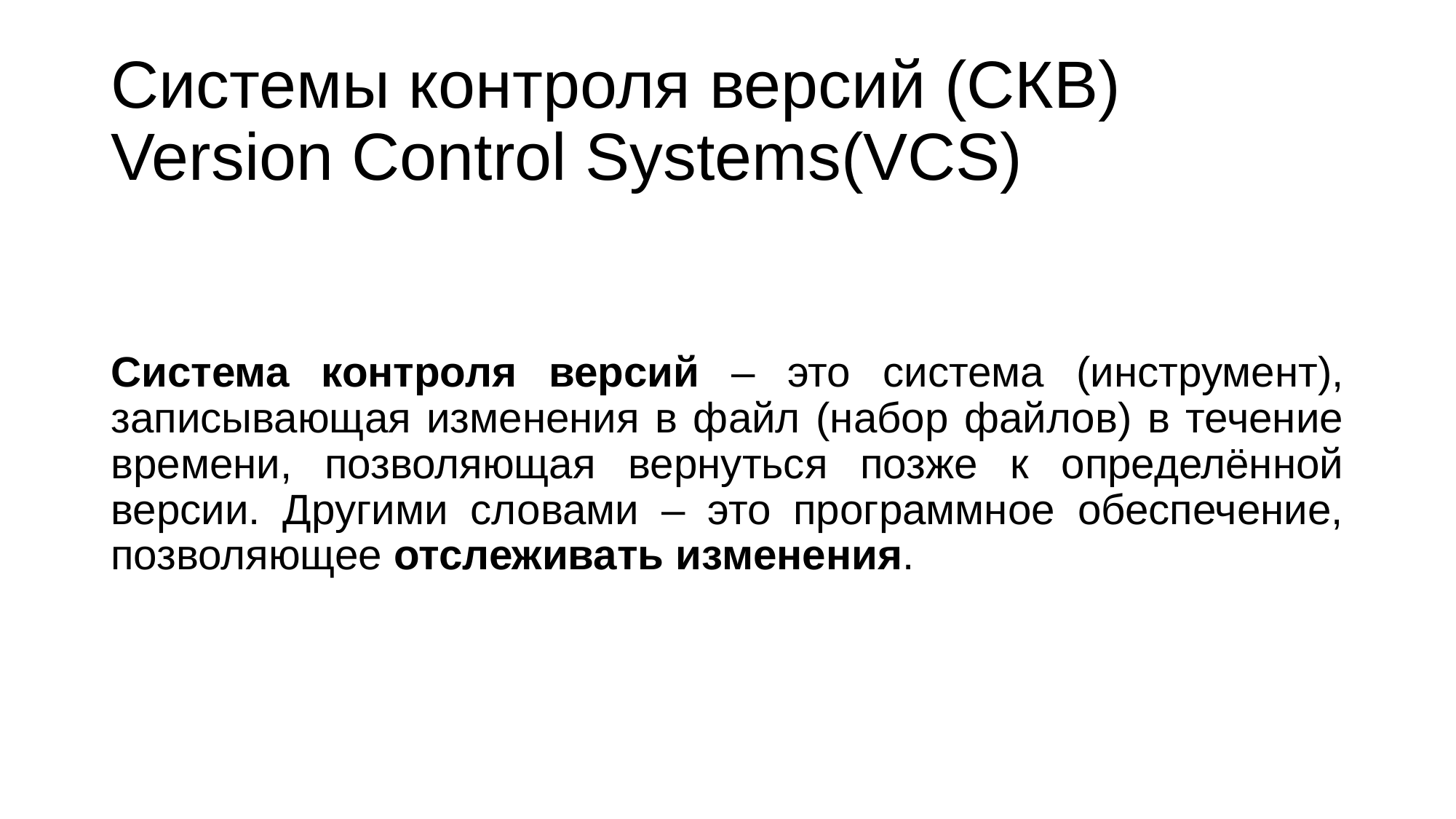

# Системы контроля версий (СКВ) Version Control Systems(VCS)

Система контроля версий – это система (инструмент), записывающая изменения в файл (набор файлов) в течение времени, позволяющая вернуться позже к определённой версии. Другими словами – это программное обеспечение, позволяющее отслеживать изменения.